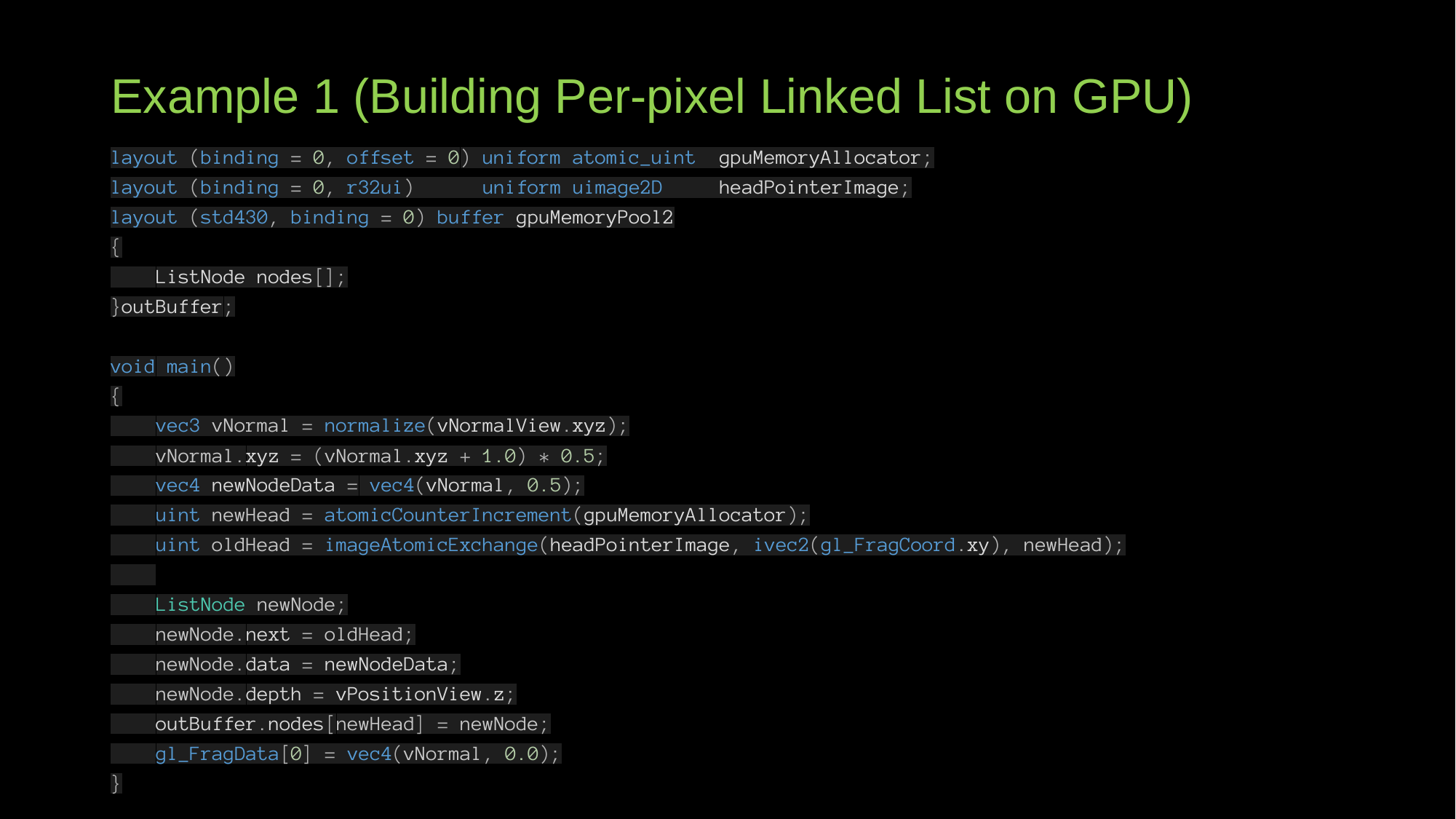

# Example 1 (Building Per-pixel Linked List on GPU)
layout (binding = 0, offset = 0) uniform atomic_uint  gpuMemoryAllocator;
layout (binding = 0, r32ui)      uniform uimage2D     headPointerImage;
layout (std430, binding = 0) buffer gpuMemoryPool2
{
    ListNode nodes[];
}outBuffer;

void main()
{
    vec3 vNormal = normalize(vNormalView.xyz);
    vNormal.xyz = (vNormal.xyz + 1.0) * 0.5;
    vec4 newNodeData = vec4(vNormal, 0.5);
    uint newHead = atomicCounterIncrement(gpuMemoryAllocator);
    uint oldHead = imageAtomicExchange(headPointerImage, ivec2(gl_FragCoord.xy), newHead);

    ListNode newNode;
    newNode.next = oldHead;
    newNode.data = newNodeData;
    newNode.depth = vPositionView.z;
    outBuffer.nodes[newHead] = newNode;
    gl_FragData[0] = vec4(vNormal, 0.0);
}